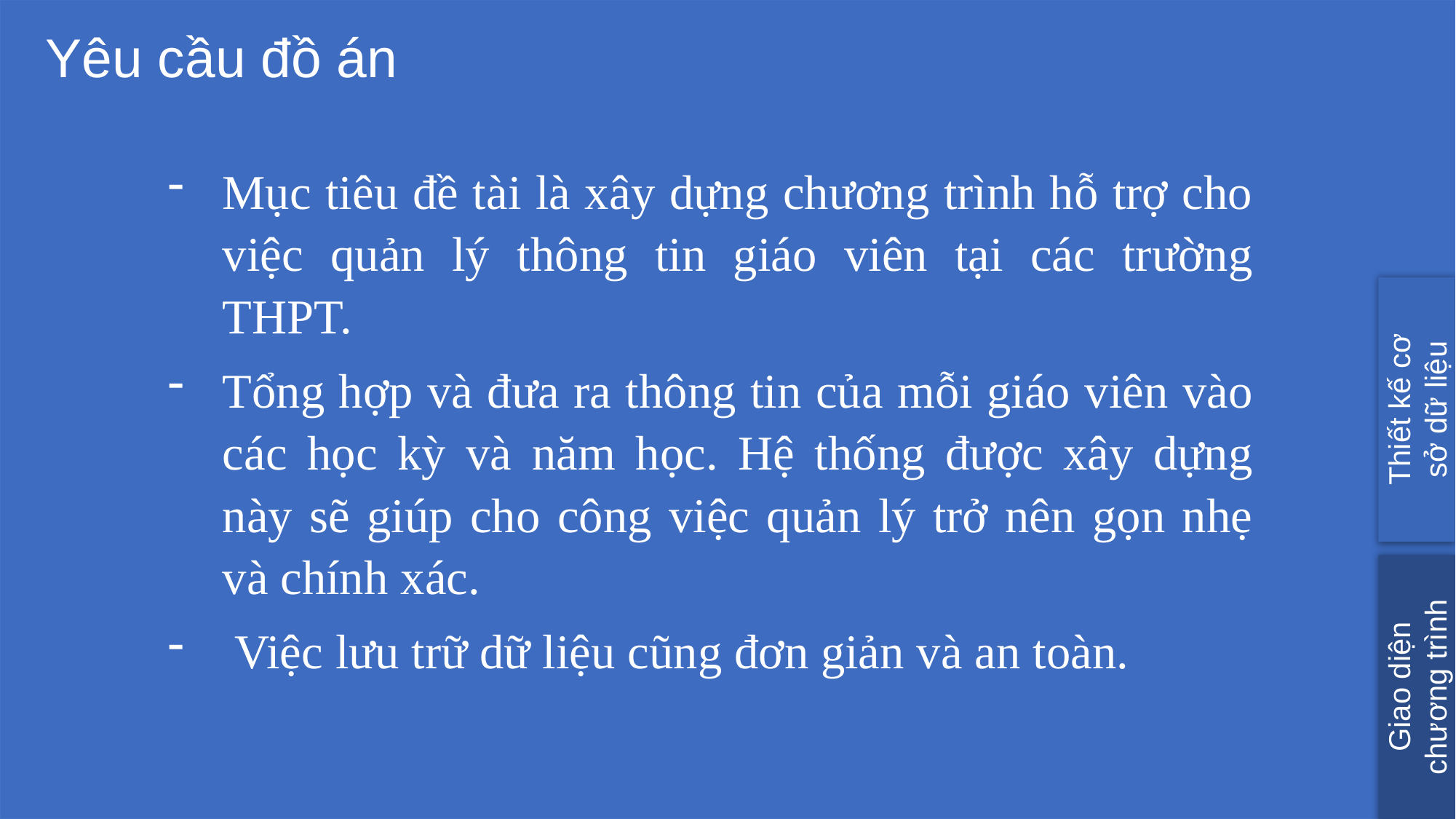

Yêu cầu đồ án
Mục tiêu đề tài là xây dựng chương trình hỗ trợ cho việc quản lý thông tin giáo viên tại các trường THPT.
Tổng hợp và đưa ra thông tin của mỗi giáo viên vào các học kỳ và năm học. Hệ thống được xây dựng này sẽ giúp cho công việc quản lý trở nên gọn nhẹ và chính xác.
 Việc lưu trữ dữ liệu cũng đơn giản và an toàn.

Thiết kế cơ sở dữ liệu

Giao diện chương trình